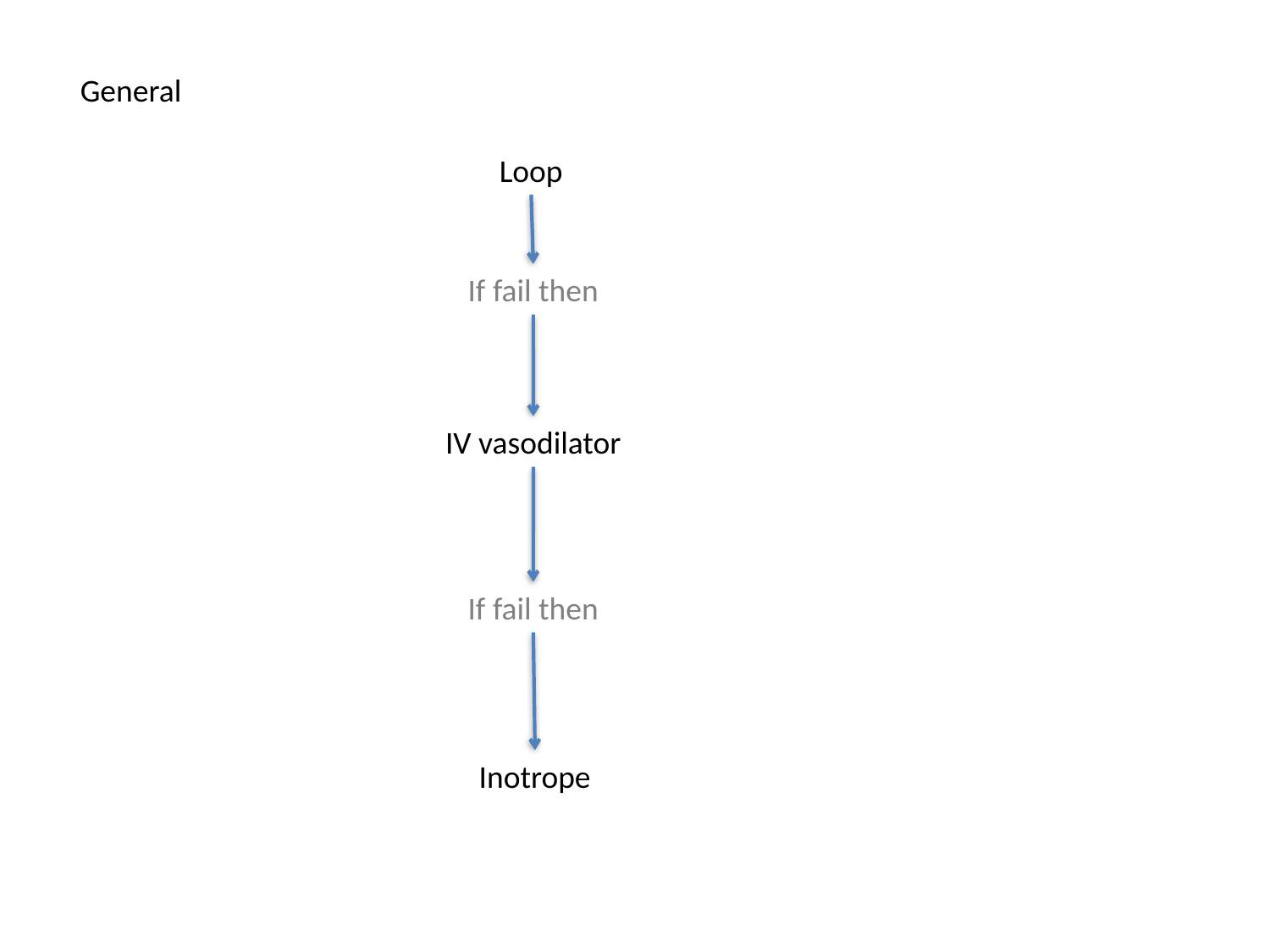

General
Loop
If fail then
IV vasodilator
If fail then
Inotrope